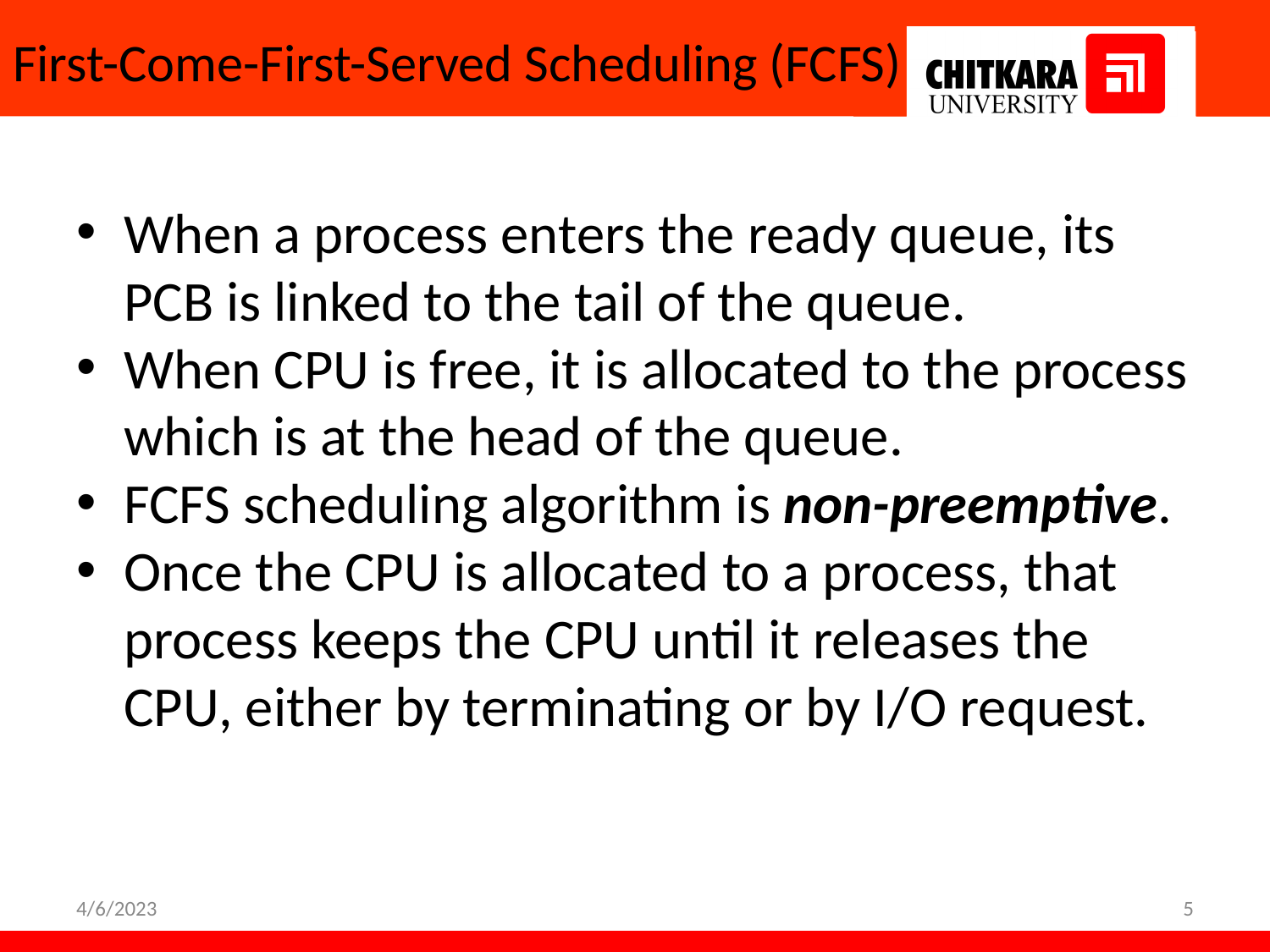

# First-Come-First-Served Scheduling (FCFS)
When a process enters the ready queue, its PCB is linked to the tail of the queue.
When CPU is free, it is allocated to the process which is at the head of the queue.
FCFS scheduling algorithm is non-preemptive.
Once the CPU is allocated to a process, that process keeps the CPU until it releases the CPU, either by terminating or by I/O request.
4/6/2023
5